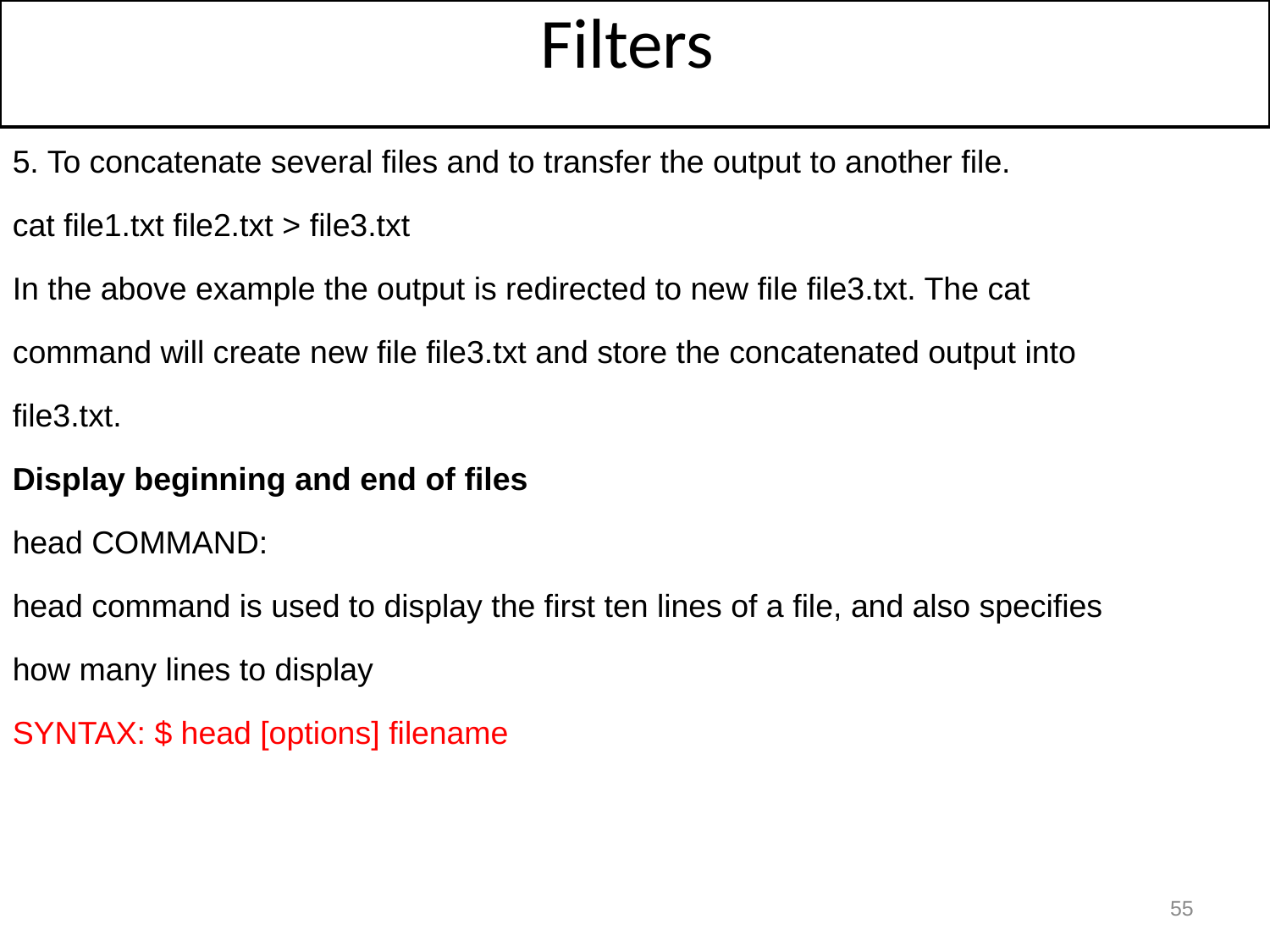

Filters

5. To concatenate several files and to transfer the output to another file.
cat file1.txt file2.txt > file3.txt
In the above example the output is redirected to new file file3.txt. The cat
command will create new file file3.txt and store the concatenated output into
file3.txt.
Display beginning and end of files
head COMMAND:
head command is used to display the first ten lines of a file, and also specifies
how many lines to display
SYNTAX: $ head [options] filename

55